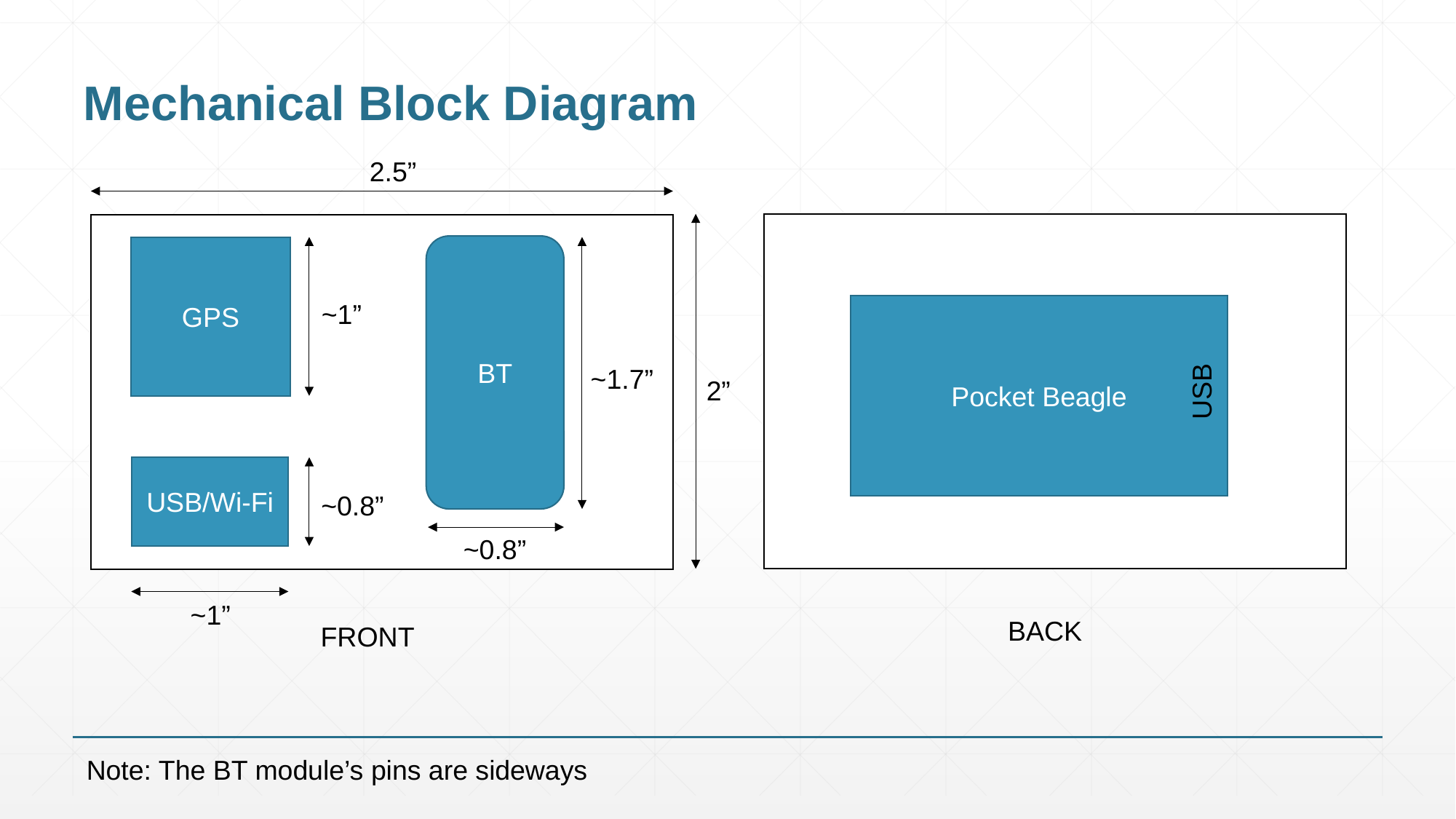

# Mechanical Block Diagram
2.5”

BT
GPS
~1”
Pocket Beagle
~1.7”
2”
USB
USB/Wi-Fi
~0.8”
~0.8”
~1”
BACK
FRONT
Note: The BT module’s pins are sideways